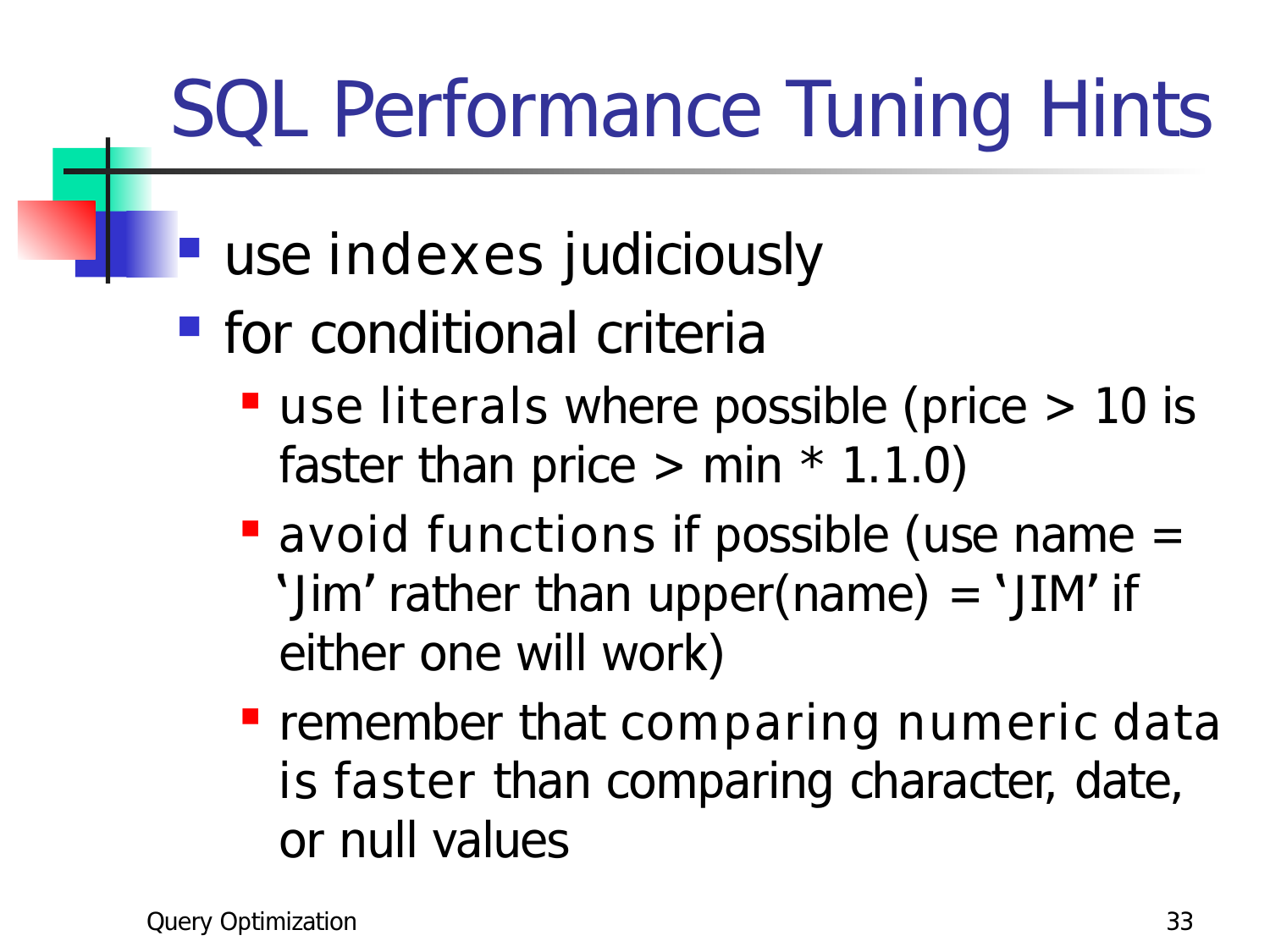

# SQL Performance Tuning Hints
use indexes judiciously
for conditional criteria
use literals where possible (price > 10 is faster than price > min * 1.1.0)
avoid functions if possible (use name = ‘Jim’ rather than upper(name) = ‘JIM’ if either one will work)
remember that comparing numeric data is faster than comparing character, date, or null values
Query Optimization
33